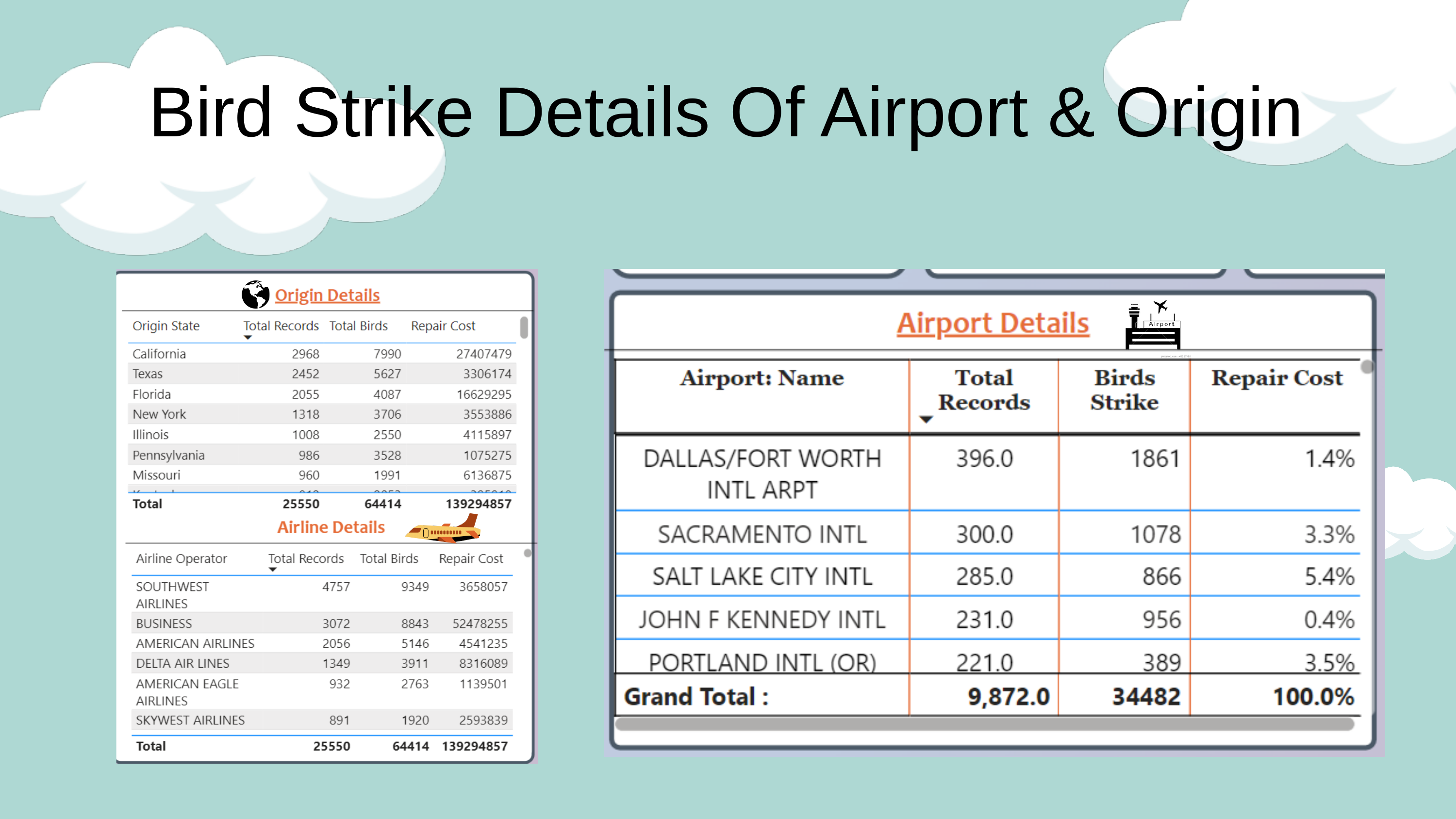

Bird Strike Details Of Airport & Origin